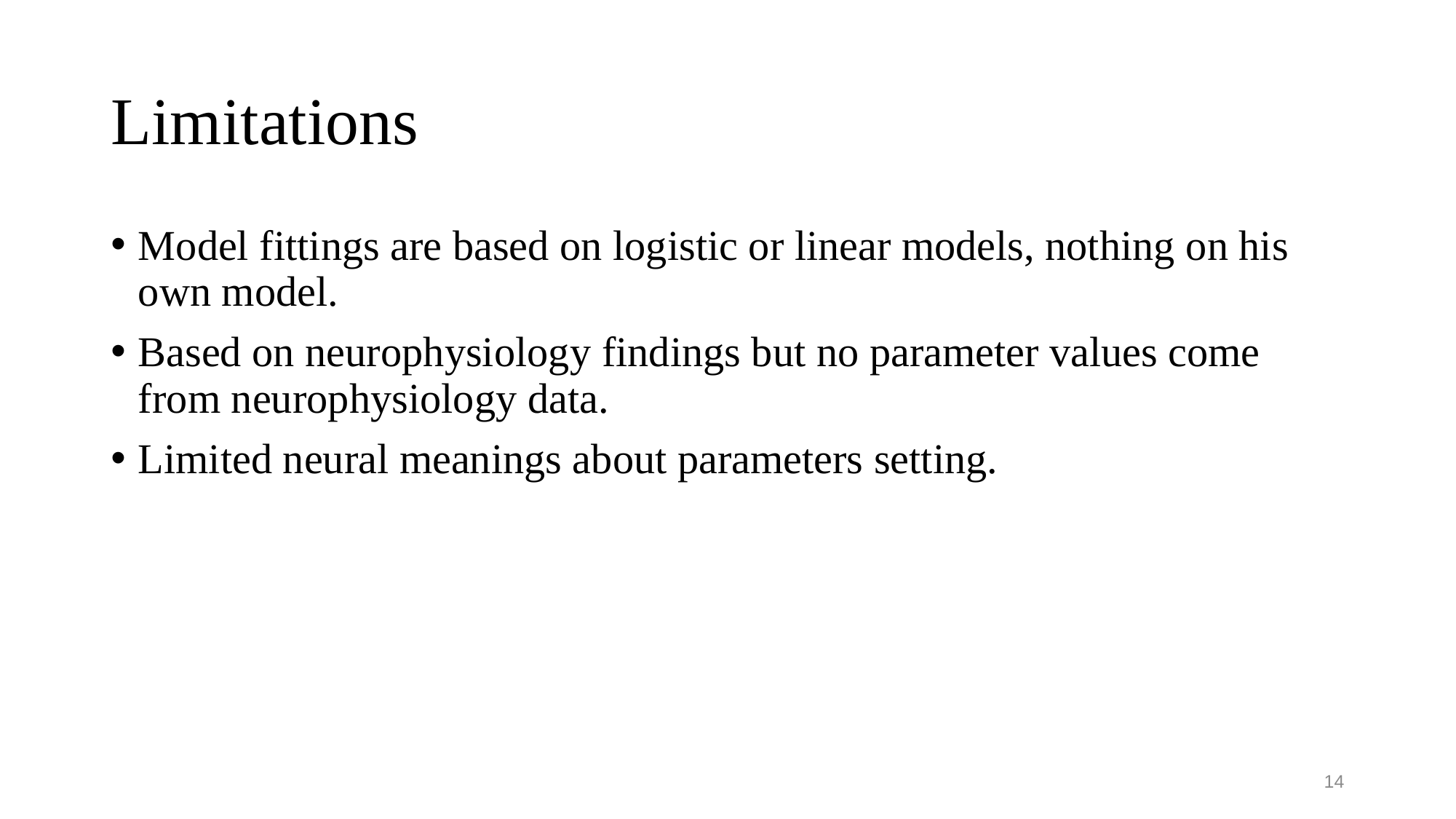

# Limitations
Model fittings are based on logistic or linear models, nothing on his own model.
Based on neurophysiology findings but no parameter values come from neurophysiology data.
Limited neural meanings about parameters setting.

14